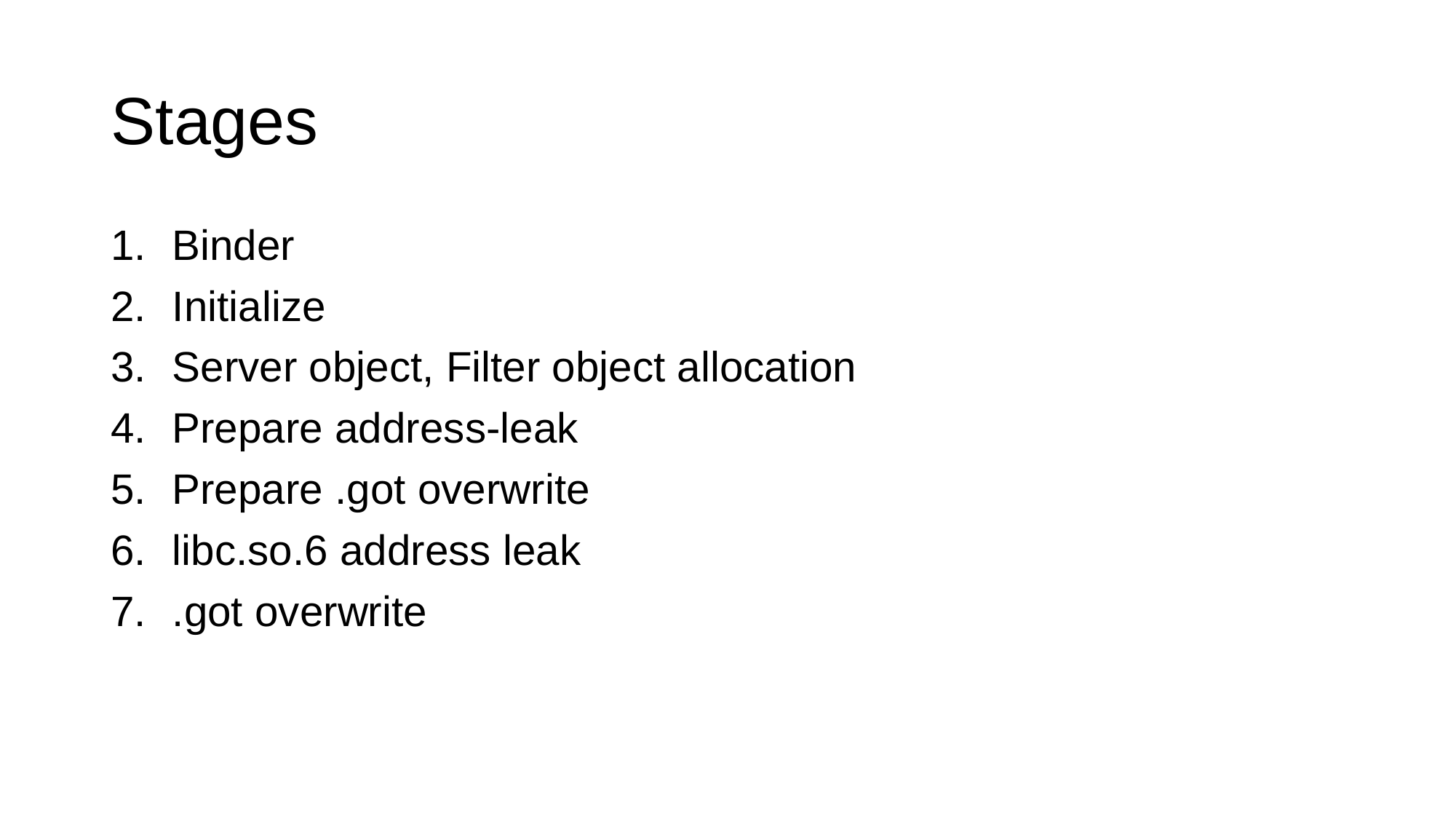

# Stages
Binder
Initialize
Server object, Filter object allocation
Prepare address-leak
Prepare .got overwrite
libc.so.6 address leak
.got overwrite